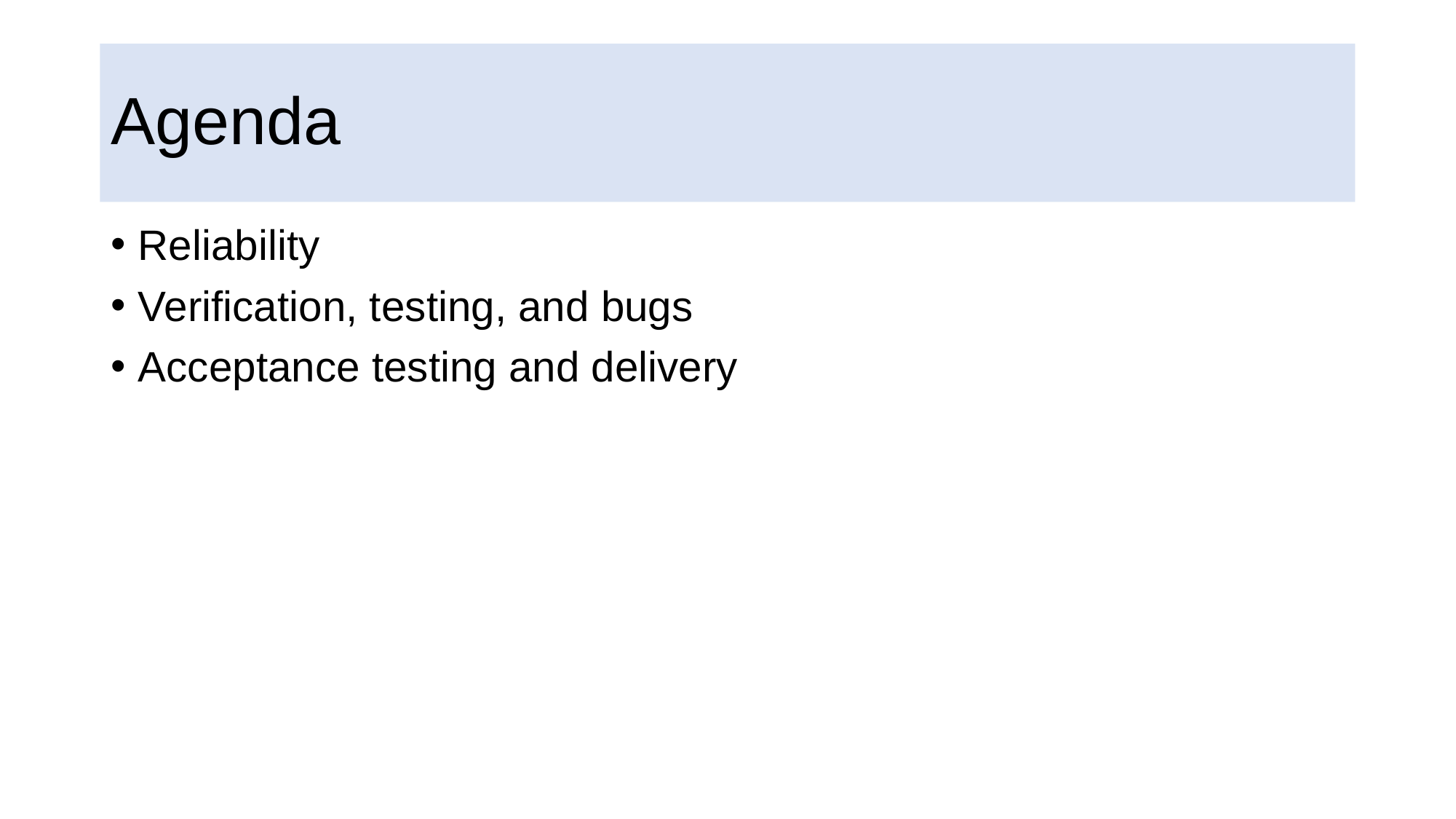

# Agenda
Reliability
Verification, testing, and bugs
Acceptance testing and delivery